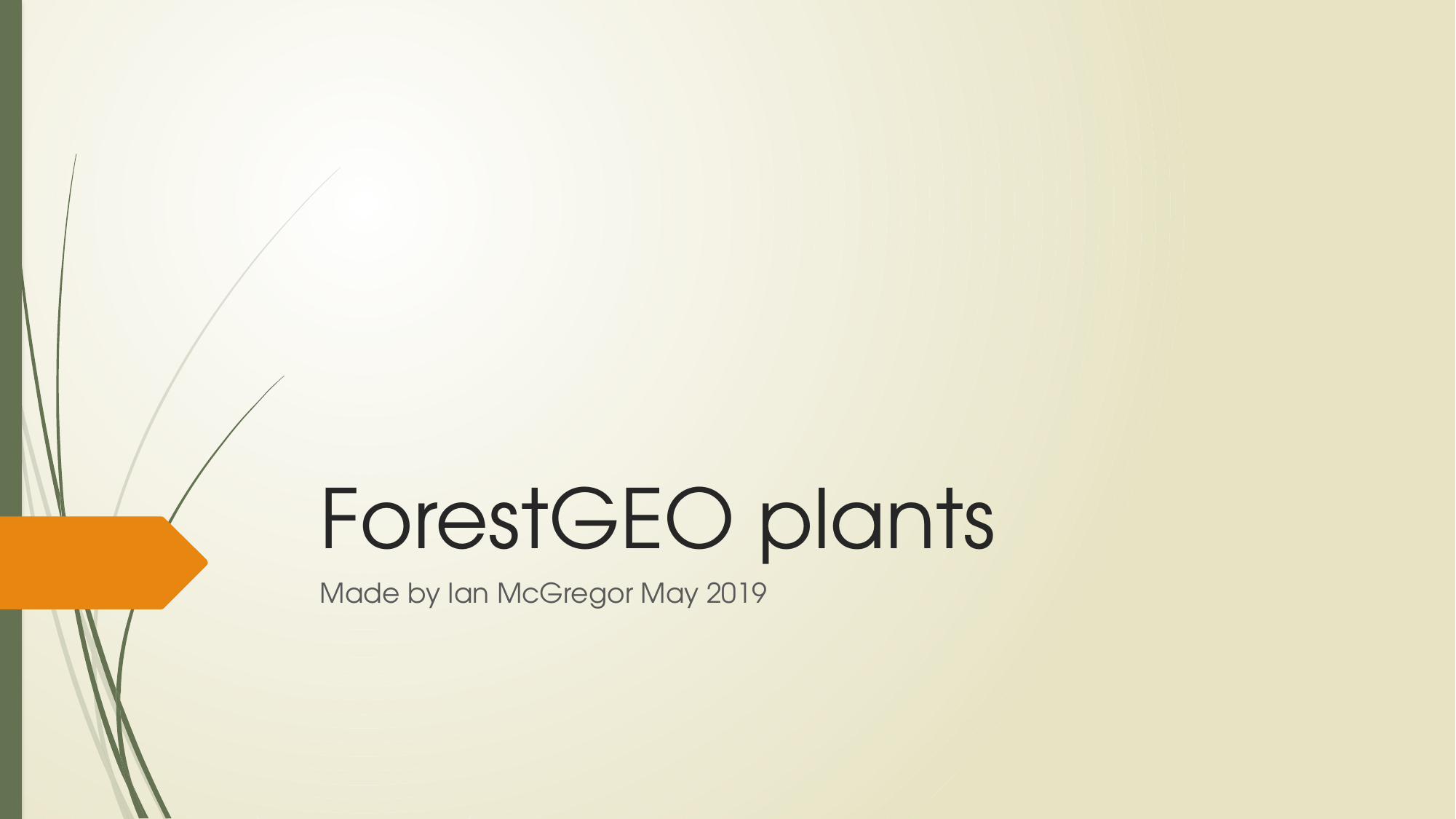

# ForestGEO plants
Made by Ian McGregor May 2019